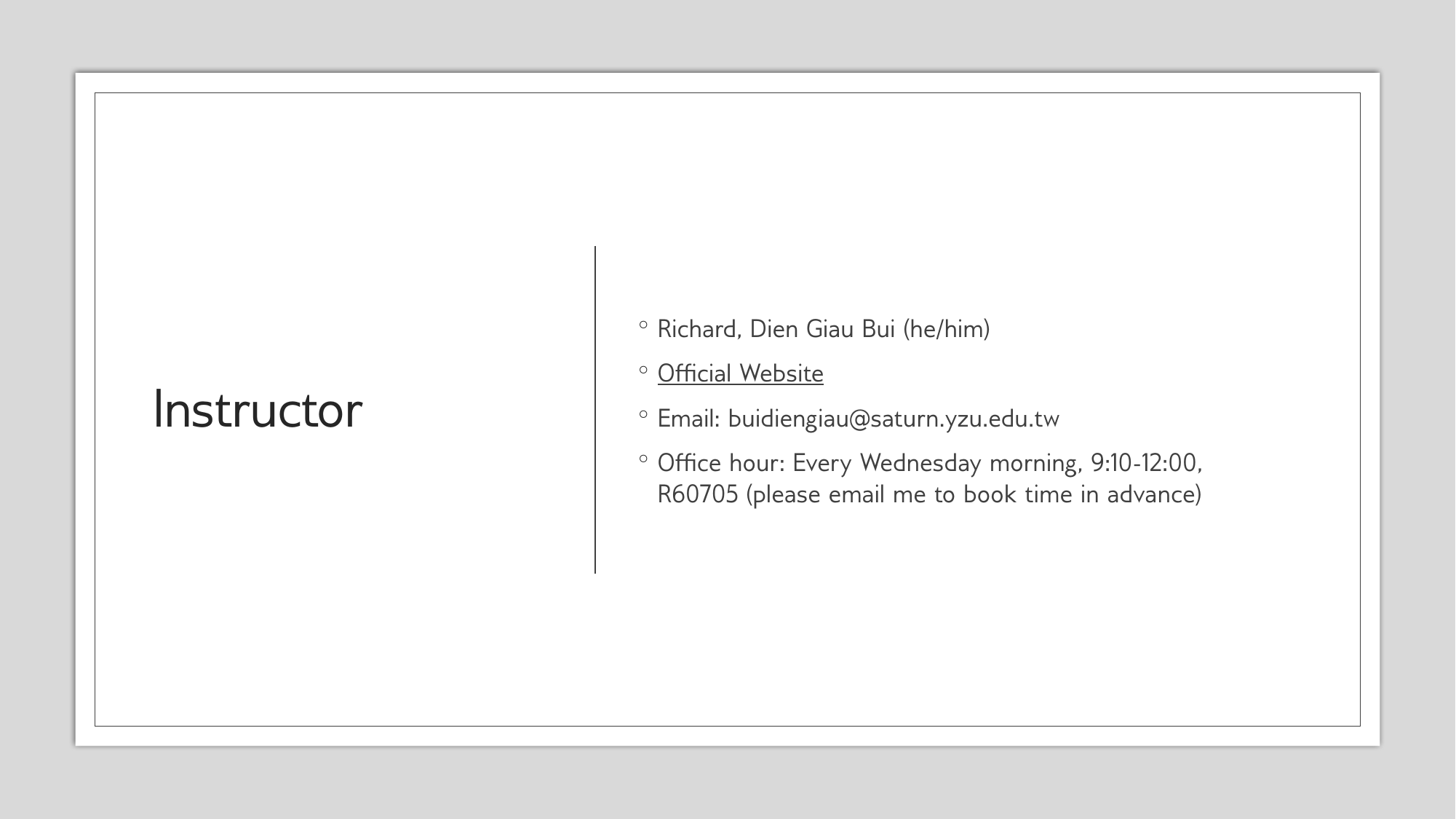

# Instructor
Richard, Dien Giau Bui (he/him)
Official Website
Email: buidiengiau@saturn.yzu.edu.tw
Office hour: Every Wednesday morning, 9:10-12:00, R60705 (please email me to book time in advance)